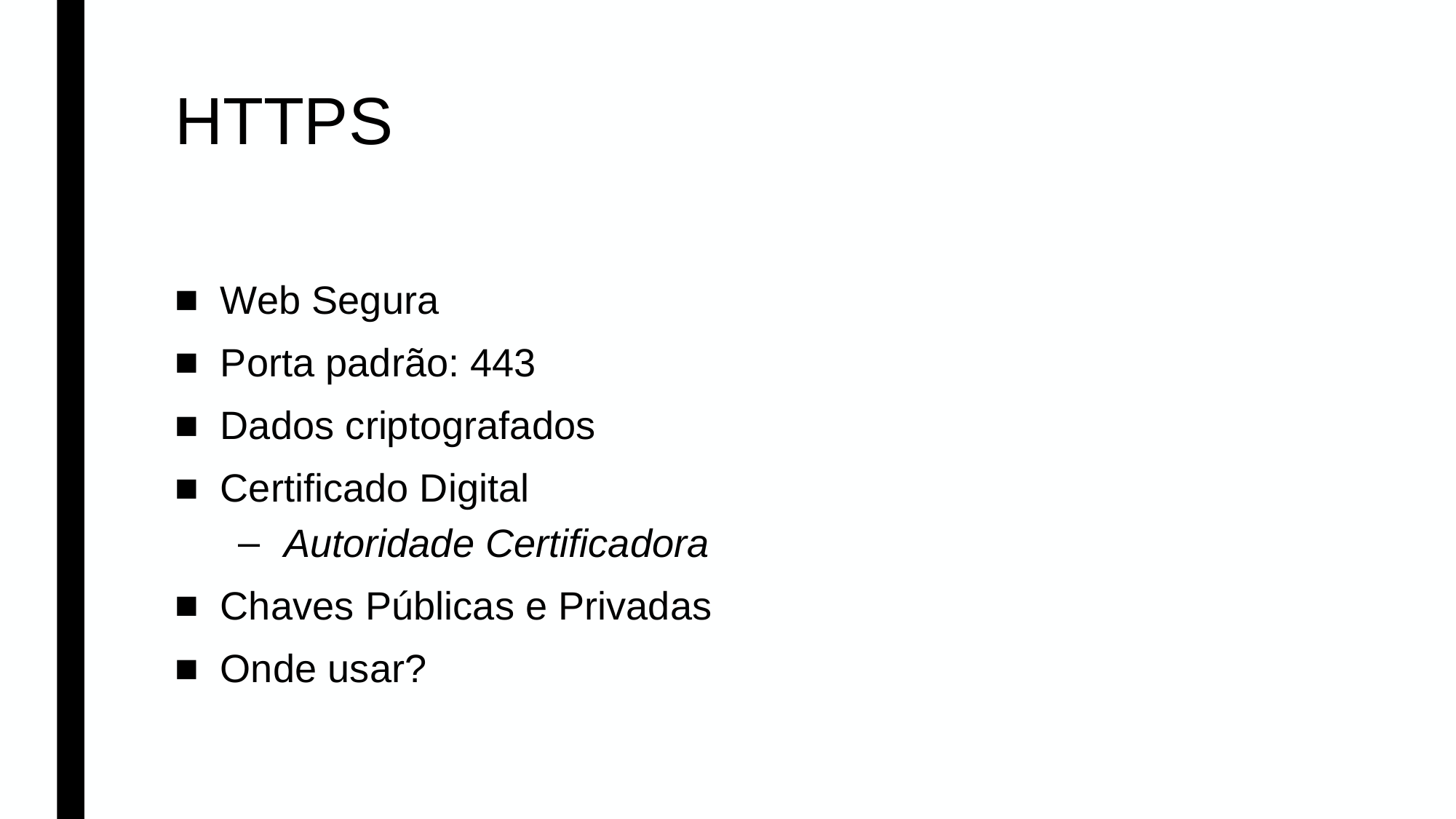

# HTTPS
Web Segura
Porta padrão: 443
Dados criptografados
Certificado Digital
Autoridade Certificadora
Chaves Públicas e Privadas
Onde usar?